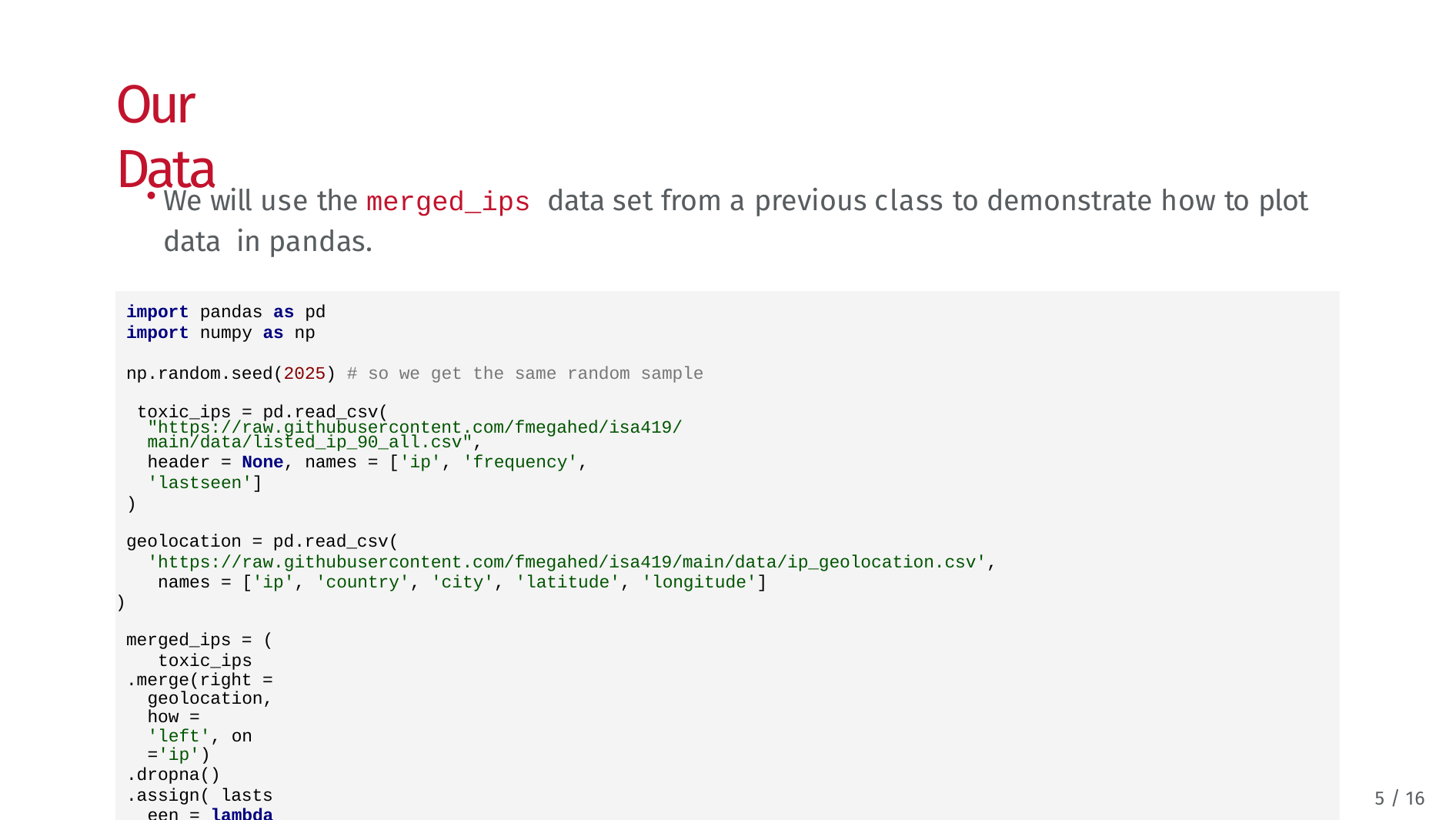

# Our Data
We will use the merged_ips data set from a previous class to demonstrate how to plot data  in pandas.
import pandas as pd
import numpy as np
np.random.seed(2025) # so we get the same random sample  toxic_ips = pd.read_csv(
"https://raw.githubusercontent.com/fmegahed/isa419/main/data/listed_ip_90_all.csv",
header = None, names = ['ip', 'frequency', 'lastseen']
)
geolocation = pd.read_csv(  'https://raw.githubusercontent.com/fmegahed/isa419/main/data/ip_geolocation.csv',  names = ['ip', 'country', 'city', 'latitude', 'longitude']
)
merged_ips = (  toxic_ips
.merge(right = geolocation, how = 'left', on ='ip')
.dropna()
.assign( lastseen = lambda df: df['lastseen'].astype('datetime64[ns]') )
.sample(1000) #<< a random sample of 1000 rows for faster plotting
.query('frequency < 100')
)
5 / 16